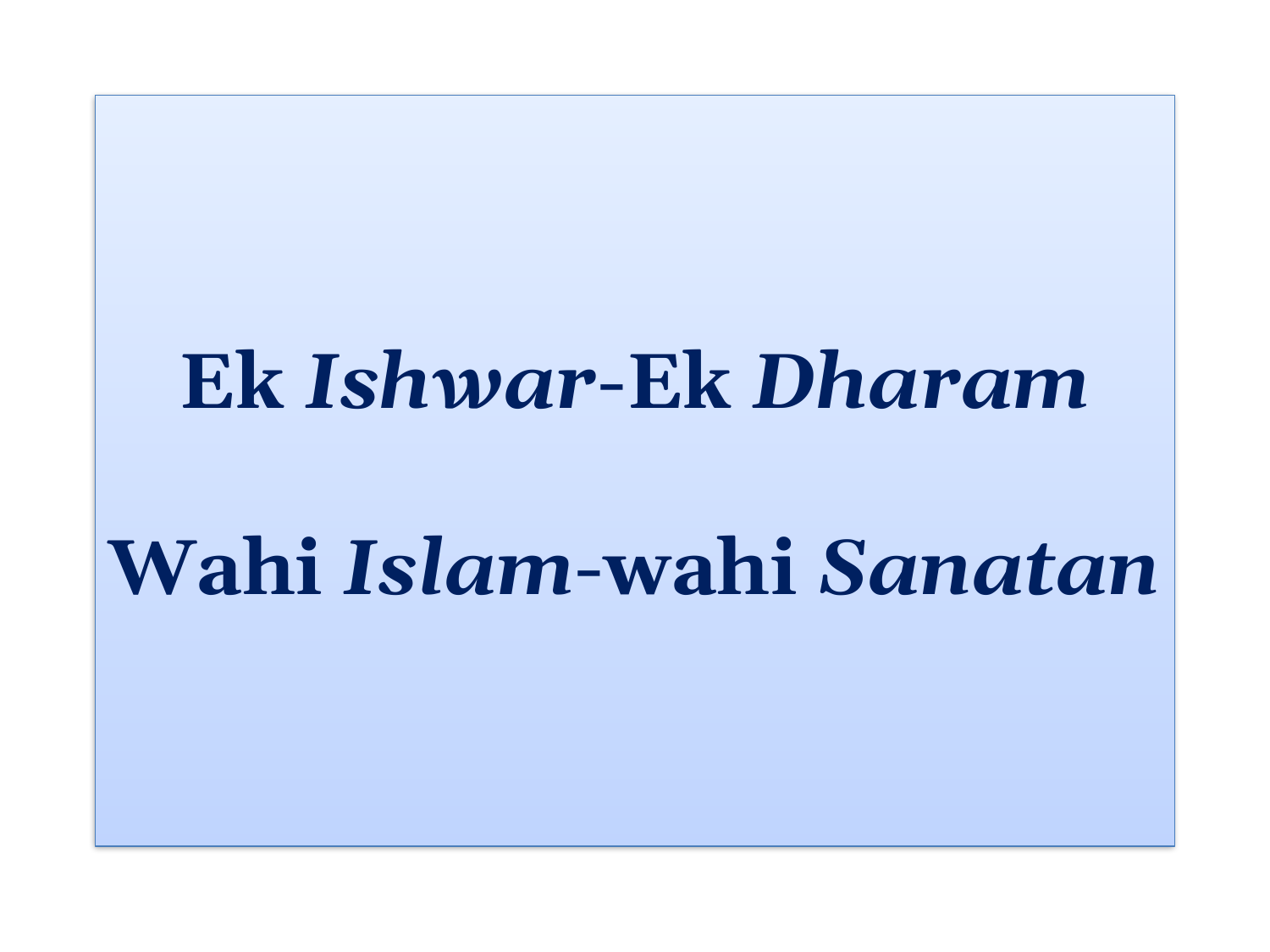

# Ek Ishwar-Ek Dharam Wahi Islam-wahi Sanatan